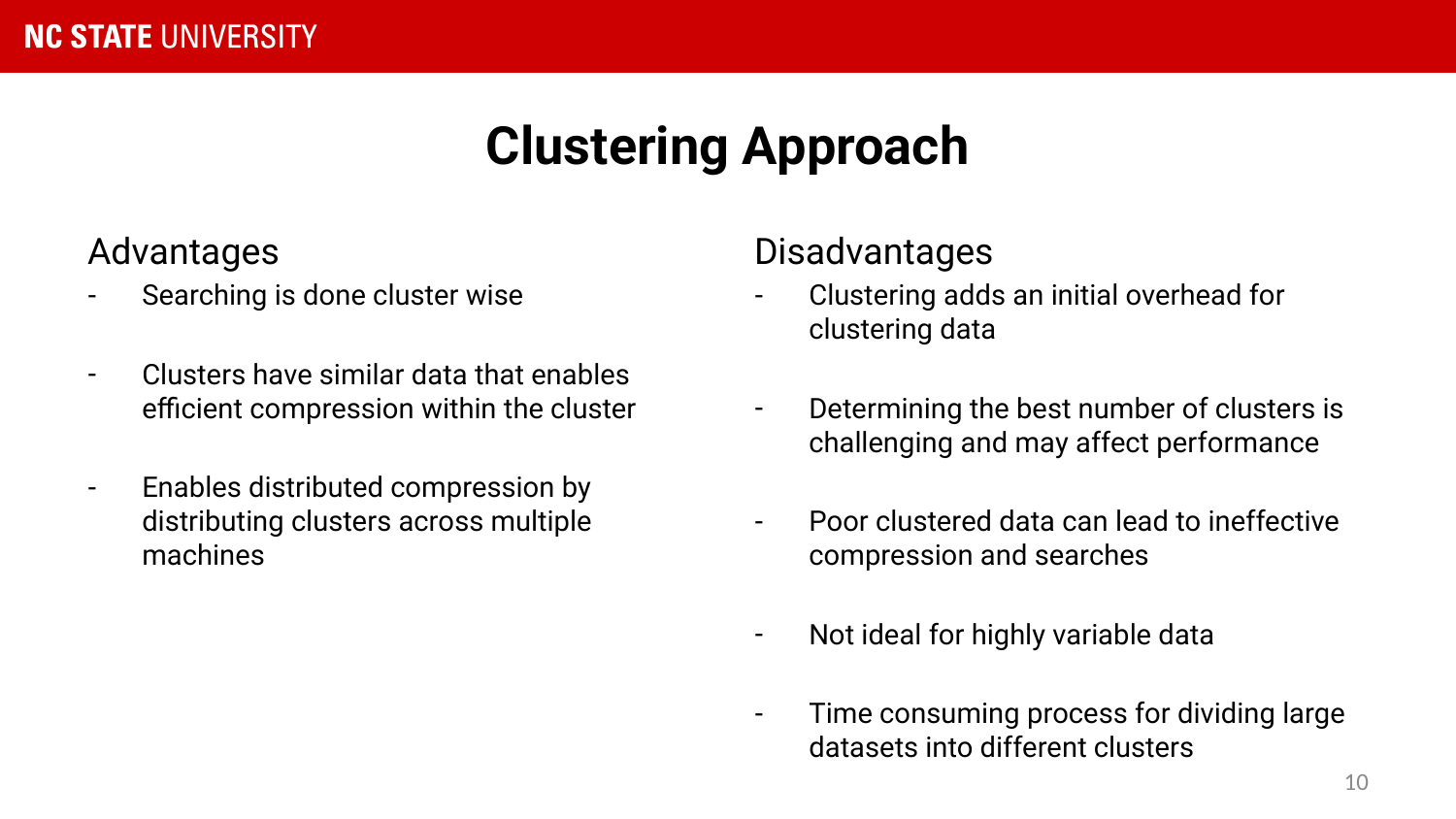

# Clustering Approach
Advantages
Searching is done cluster wise

Clusters have similar data that enables efficient compression within the cluster

Enables distributed compression by distributing clusters across multiple machines

Disadvantages
Clustering adds an initial overhead for clustering data

Determining the best number of clusters is challenging and may affect performance

Poor clustered data can lead to ineffective compression and searches

Not ideal for highly variable data

Time consuming process for dividing large datasets into different clusters

10